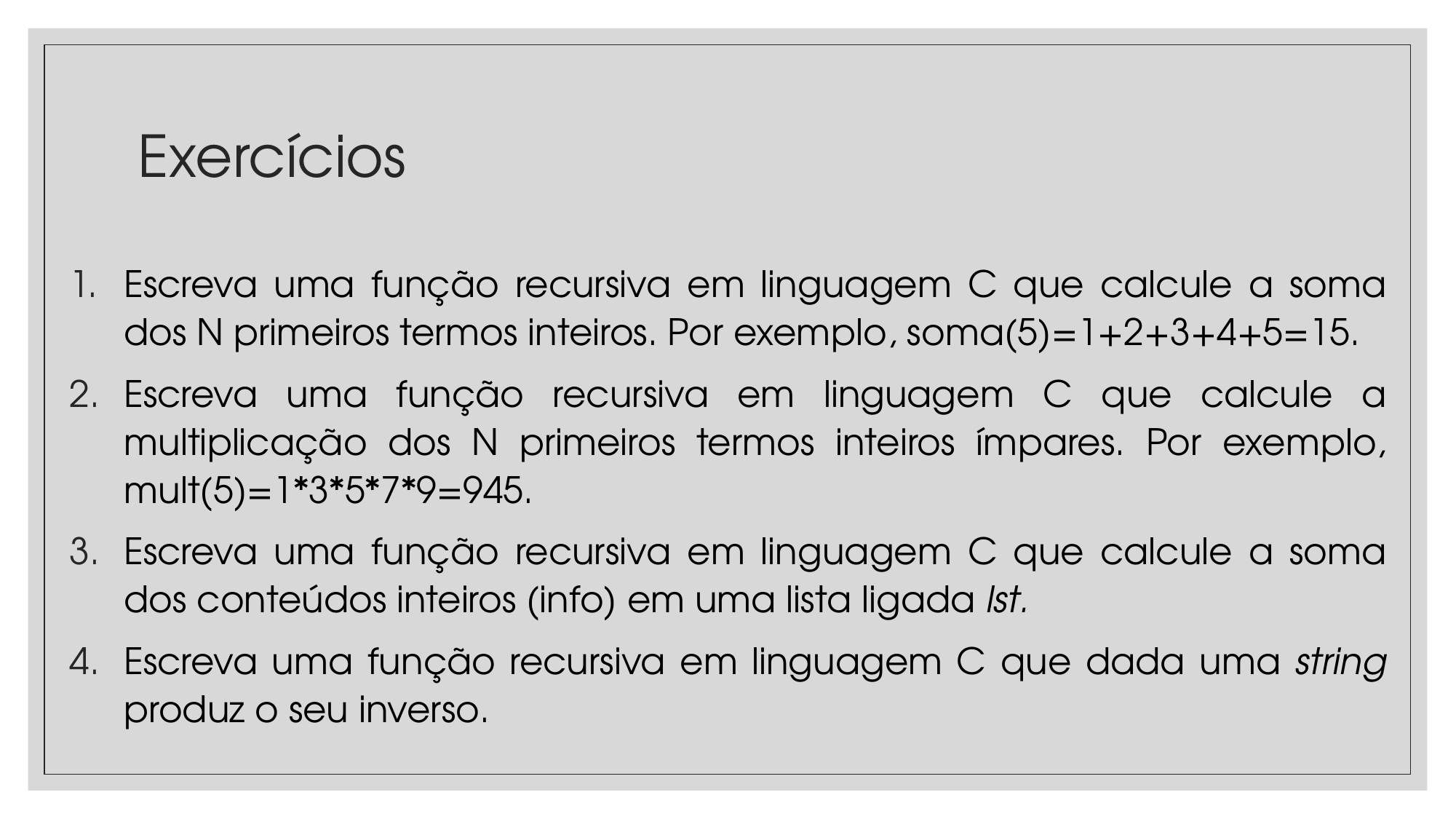

# Exercícios
Escreva uma função recursiva em linguagem C que calcule a soma dos N primeiros termos inteiros. Por exemplo, soma(5)=1+2+3+4+5=15.
Escreva uma função recursiva em linguagem C que calcule a multiplicação dos N primeiros termos inteiros ímpares. Por exemplo, mult(5)=1*3*5*7*9=945.
Escreva uma função recursiva em linguagem C que calcule a soma dos conteúdos inteiros (info) em uma lista ligada lst.
Escreva uma função recursiva em linguagem C que dada uma string produz o seu inverso.